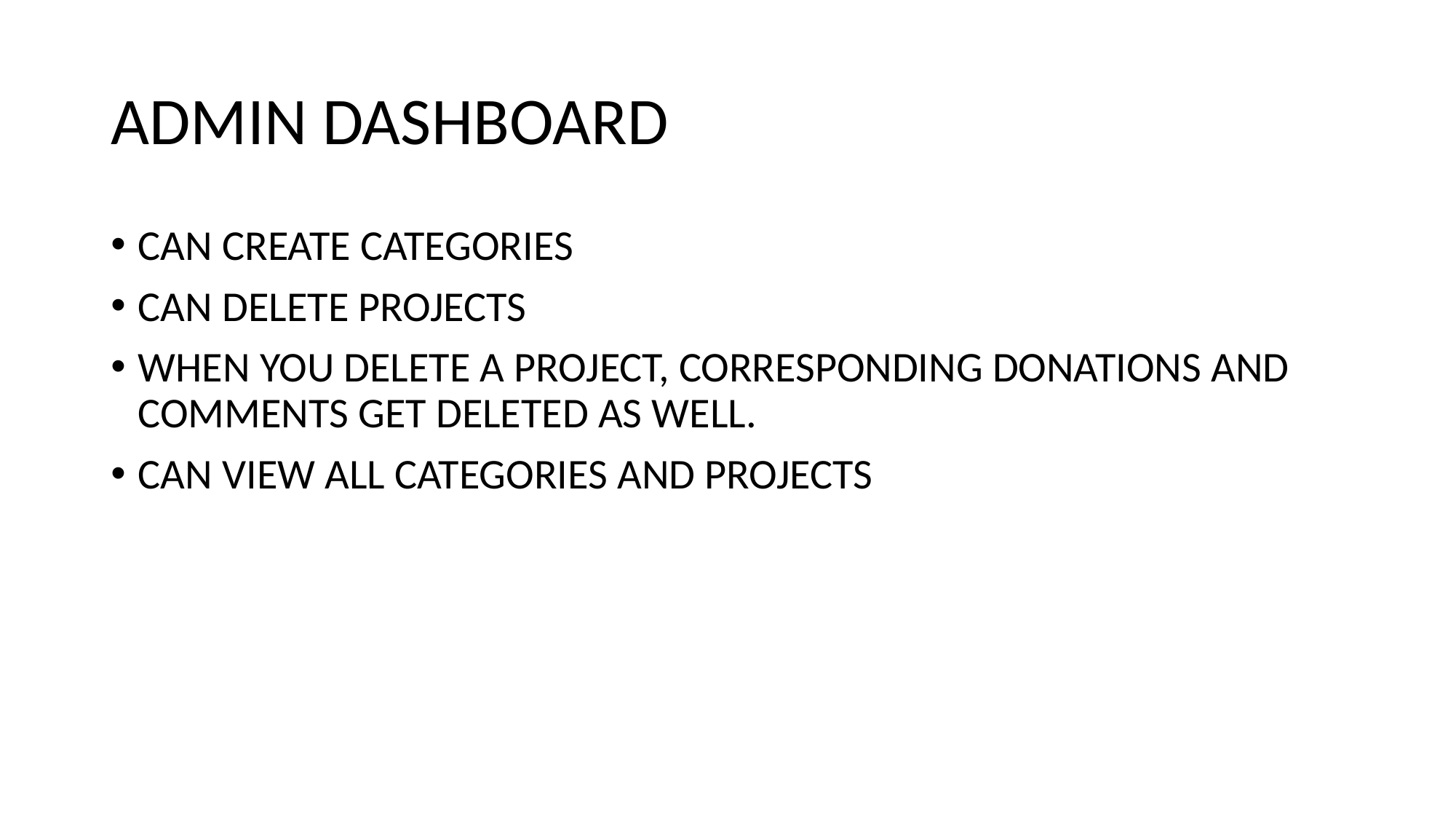

# ADMIN DASHBOARD
CAN CREATE CATEGORIES
CAN DELETE PROJECTS
WHEN YOU DELETE A PROJECT, CORRESPONDING DONATIONS AND COMMENTS GET DELETED AS WELL.
CAN VIEW ALL CATEGORIES AND PROJECTS